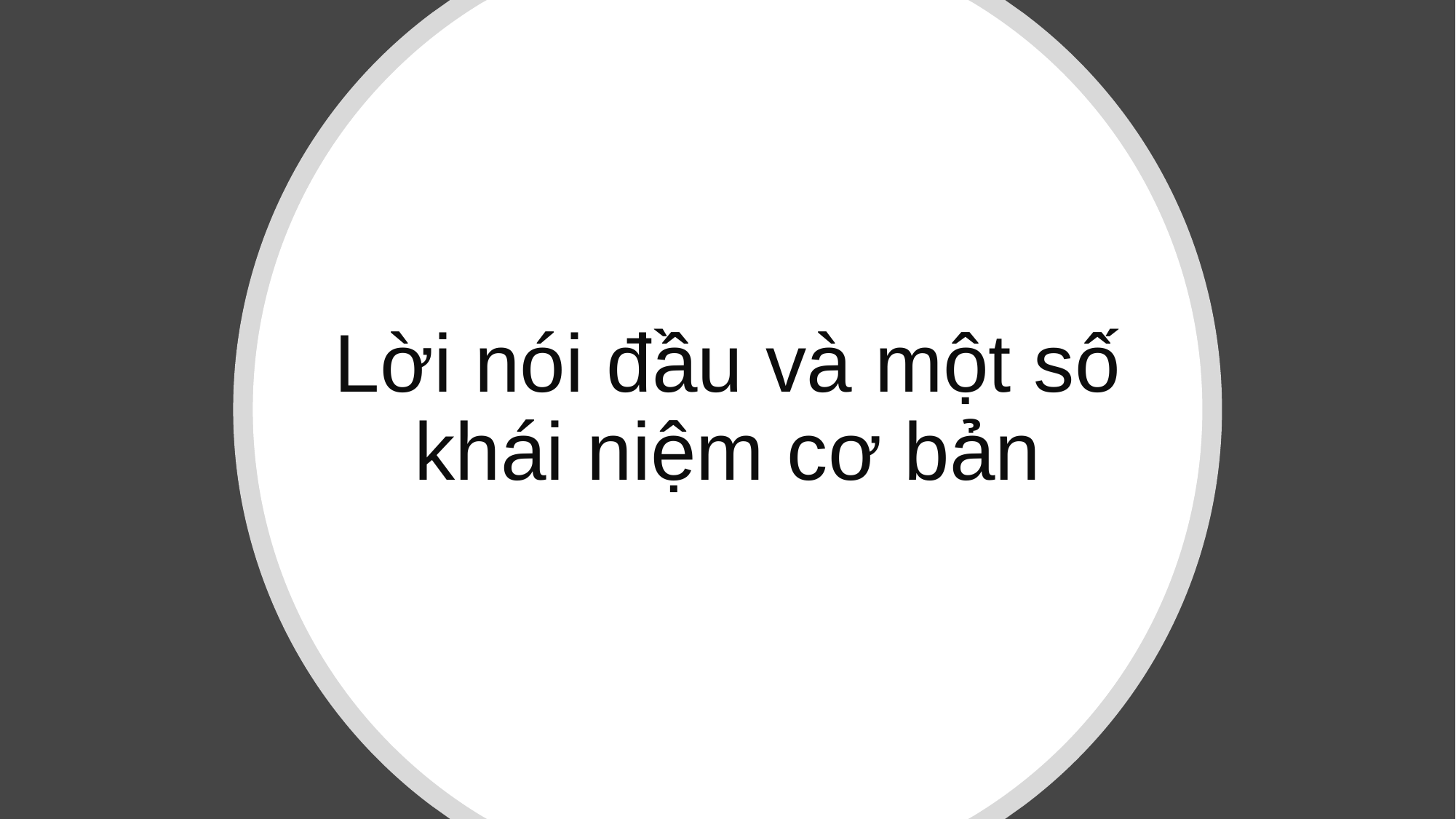

Lời nói đầu và một số khái niệm cơ bản